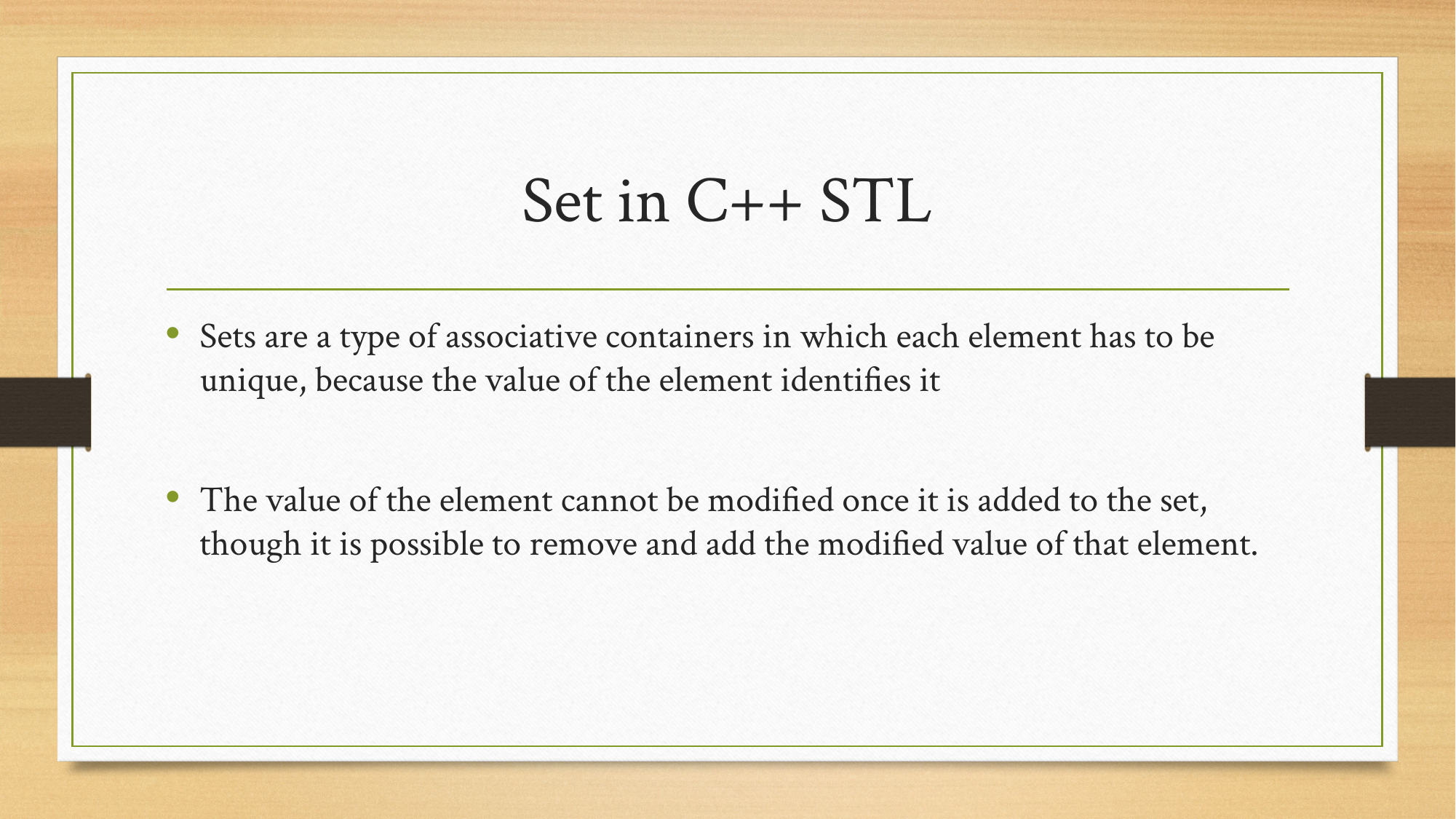

# Set in C++ STL
Sets are a type of associative containers in which each element has to be unique, because the value of the element identifies it

The value of the element cannot be modified once it is added to the set, though it is possible to remove and add the modified value of that element.